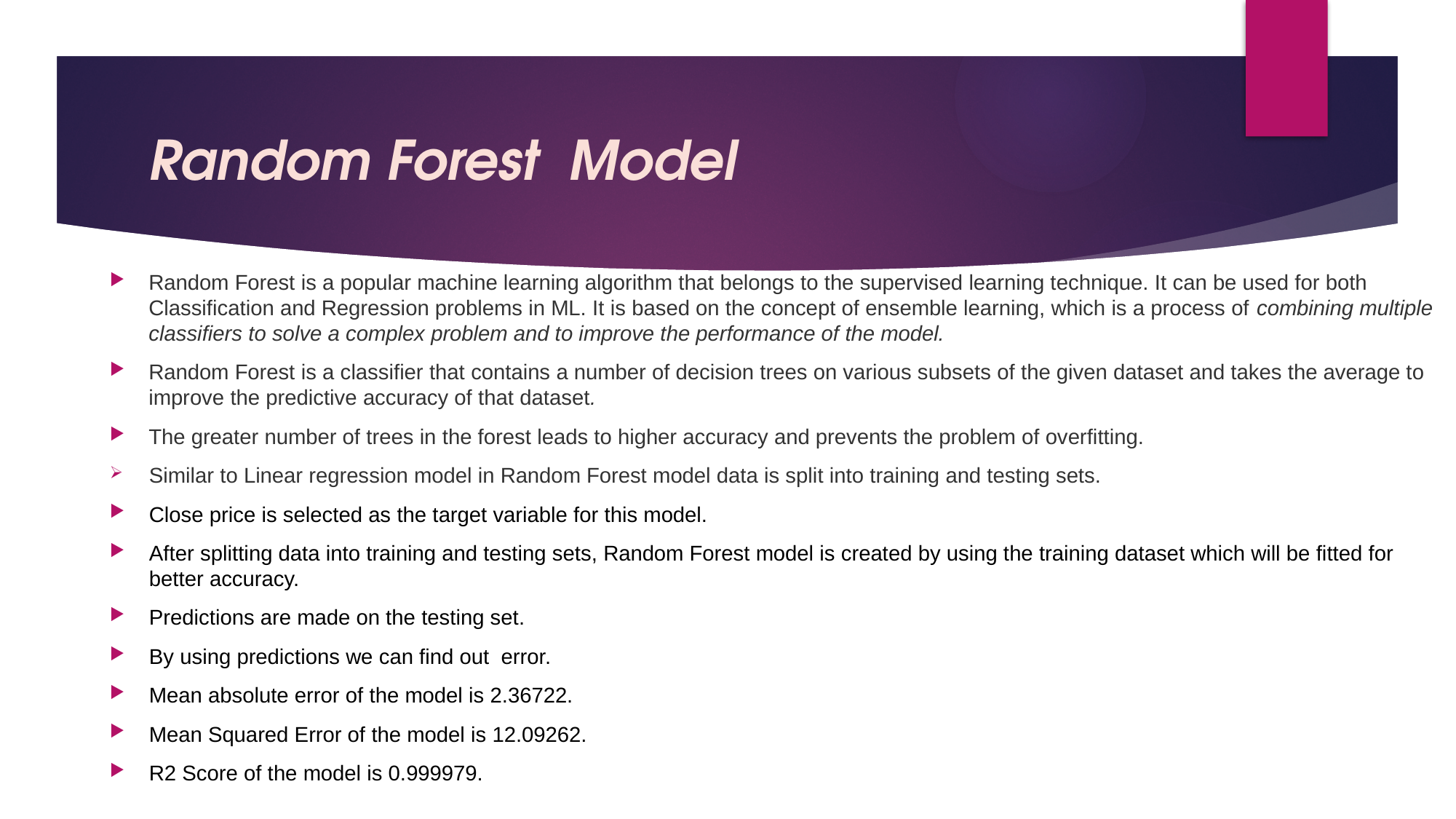

# Random Forest  Model
Random Forest is a popular machine learning algorithm that belongs to the supervised learning technique. It can be used for both Classification and Regression problems in ML. It is based on the concept of ensemble learning, which is a process of combining multiple classifiers to solve a complex problem and to improve the performance of the model.
Random Forest is a classifier that contains a number of decision trees on various subsets of the given dataset and takes the average to improve the predictive accuracy of that dataset.
The greater number of trees in the forest leads to higher accuracy and prevents the problem of overfitting.
Similar to Linear regression model in Random Forest model data is split into training and testing sets.
Close price is selected as the target variable for this model.
After splitting data into training and testing sets, Random Forest model is created by using the training dataset which will be fitted for better accuracy.
Predictions are made on the testing set.
By using predictions we can find out  error.
Mean absolute error of the model is 2.36722.
Mean Squared Error of the model is 12.09262.
R2 Score of the model is 0.999979.